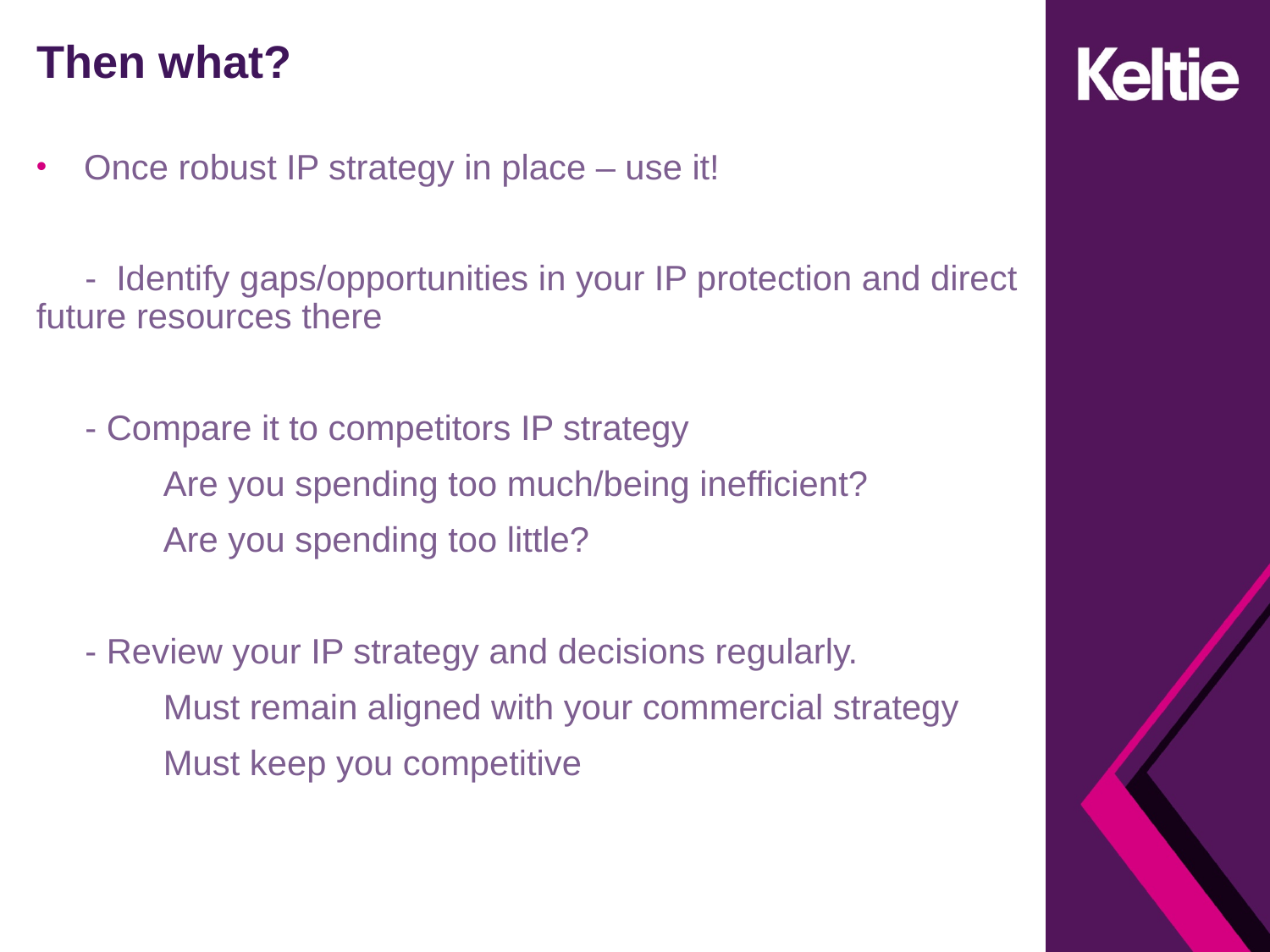

# Then what?
Once robust IP strategy in place – use it!

     -  Identify gaps/opportunities in your IP protection and direct future resources there

     - Compare it to competitors IP strategy
	Are you spending too much/being inefficient?
	Are you spending too little?

     - Review your IP strategy and decisions regularly.
	Must remain aligned with your commercial strategy
	Must keep you competitive